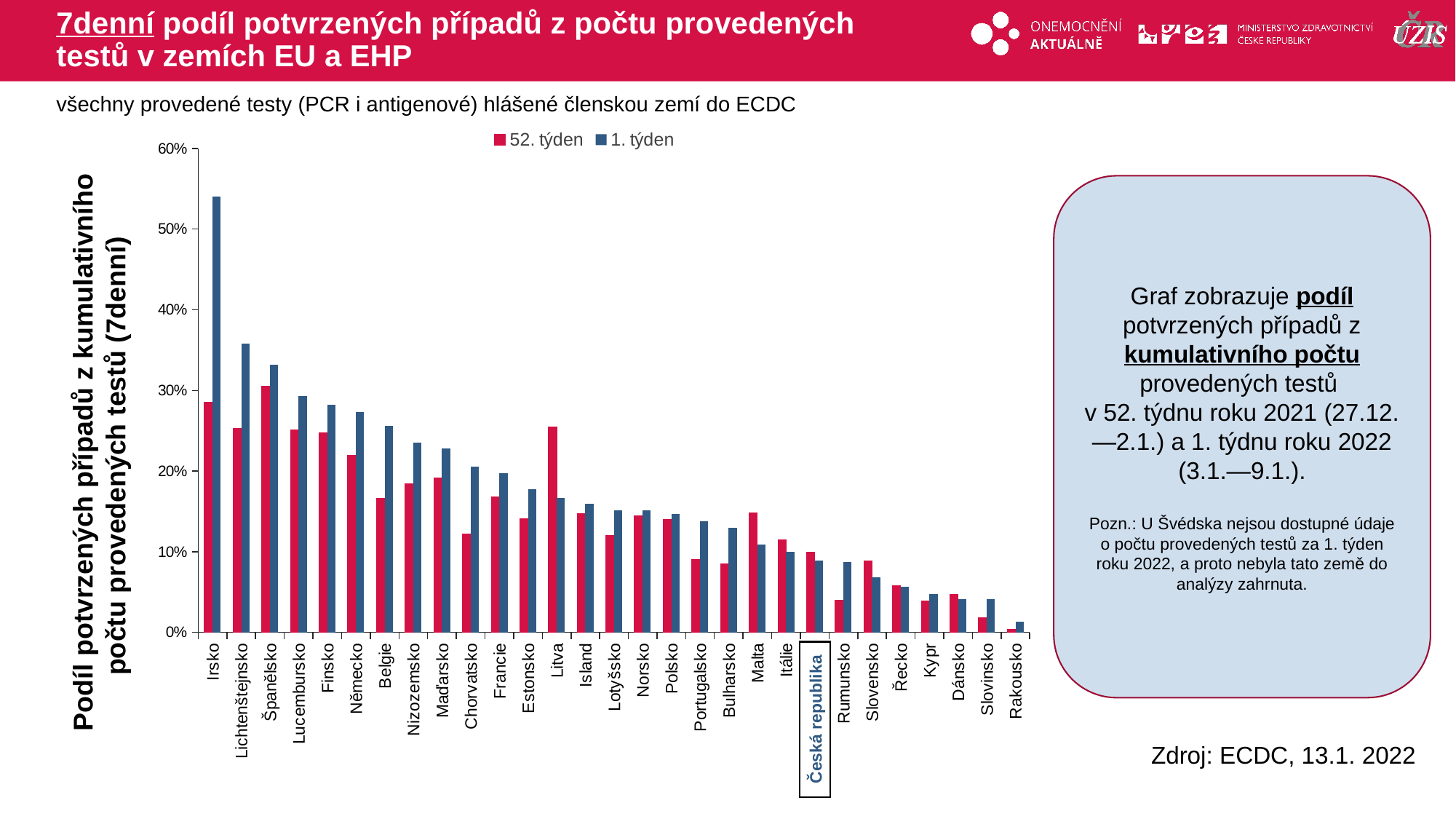

# 7denní podíl potvrzených případů z počtu provedených testů v zemích EU a EHP
všechny provedené testy (PCR i antigenové) hlášené členskou zemí do ECDC

### Chart

| Category | 52. týden | 1. týden |
|---|---|---|
| Irsko | 0.28576161988034976 | 0.5402321259146619 |
| Lichtenštejnsko | 0.2525684931506849 | 0.35767511177347244 |
| Španělsko | 0.30542000840324446 | 0.33209774360109523 |
| Lucembursko | 0.25073887343532686 | 0.29306104402133365 |
| Finsko | 0.2472592342722213 | 0.28178819473221833 |
| Německo | 0.21967074073839649 | 0.27289833333333335 |
| Belgie | 0.1658829570319741 | 0.25617944854204666 |
| Nizozemsko | 0.18471961726694605 | 0.23505969240543187 |
| Maďarsko | 0.19136429280620995 | 0.2277162634218023 |
| Chorvatsko | 0.12198744417291649 | 0.20528578251870722 |
| Francie | 0.16768165690143366 | 0.1976192104149161 |
| Estonsko | 0.14090610636900855 | 0.1772869495003869 |
| Litva | 0.2547347205917492 | 0.16674322110452744 |
| Island | 0.14748735607446464 | 0.15940604674433564 |
| Lotyšsko | 0.12039370248325472 | 0.15139018969204748 |
| Norsko | 0.14470284237726097 | 0.15122966942036653 |
| Polsko | 0.1400357793171434 | 0.14660029373219902 |
| Portugalsko | 0.09071137428883959 | 0.1375457244057734 |
| Bulharsko | 0.08470641191172812 | 0.12983084594047276 |
| Malta | 0.14825513310953237 | 0.10852635981596925 |
| Itálie | 0.11481335475653343 | 0.09982811385774361 |
| Česká republika | 0.09909419187869471 | 0.08930093938886435 |
| Rumunsko | 0.03978200939350623 | 0.08745443898104864 |
| Slovensko | 0.0887162038299718 | 0.06869149437672571 |
| Řecko | 0.058220126241123625 | 0.056682572896041276 |
| Kypr | 0.039142923799247616 | 0.04706008901079693 |
| Dánsko | 0.046962401152364996 | 0.041146733710906366 |
| Slovinsko | 0.018539867329389753 | 0.04090429387007769 |
| Rakousko | 0.0037299552066813843 | 0.013142537307882668 |
Graf zobrazuje podíl potvrzených případů z kumulativního počtu provedených testů
v 52. týdnu roku 2021 (27.12.—2.1.) a 1. týdnu roku 2022 (3.1.—9.1.).

Pozn.: U Švédska nejsou dostupné údaje o počtu provedených testů za 1. týden roku 2022, a proto nebyla tato země do analýzy zahrnuta.
Podíl potvrzených případů z kumulativního počtu provedených testů (7denní)
Česká republika
Zdroj: ECDC, 13.1. 2022